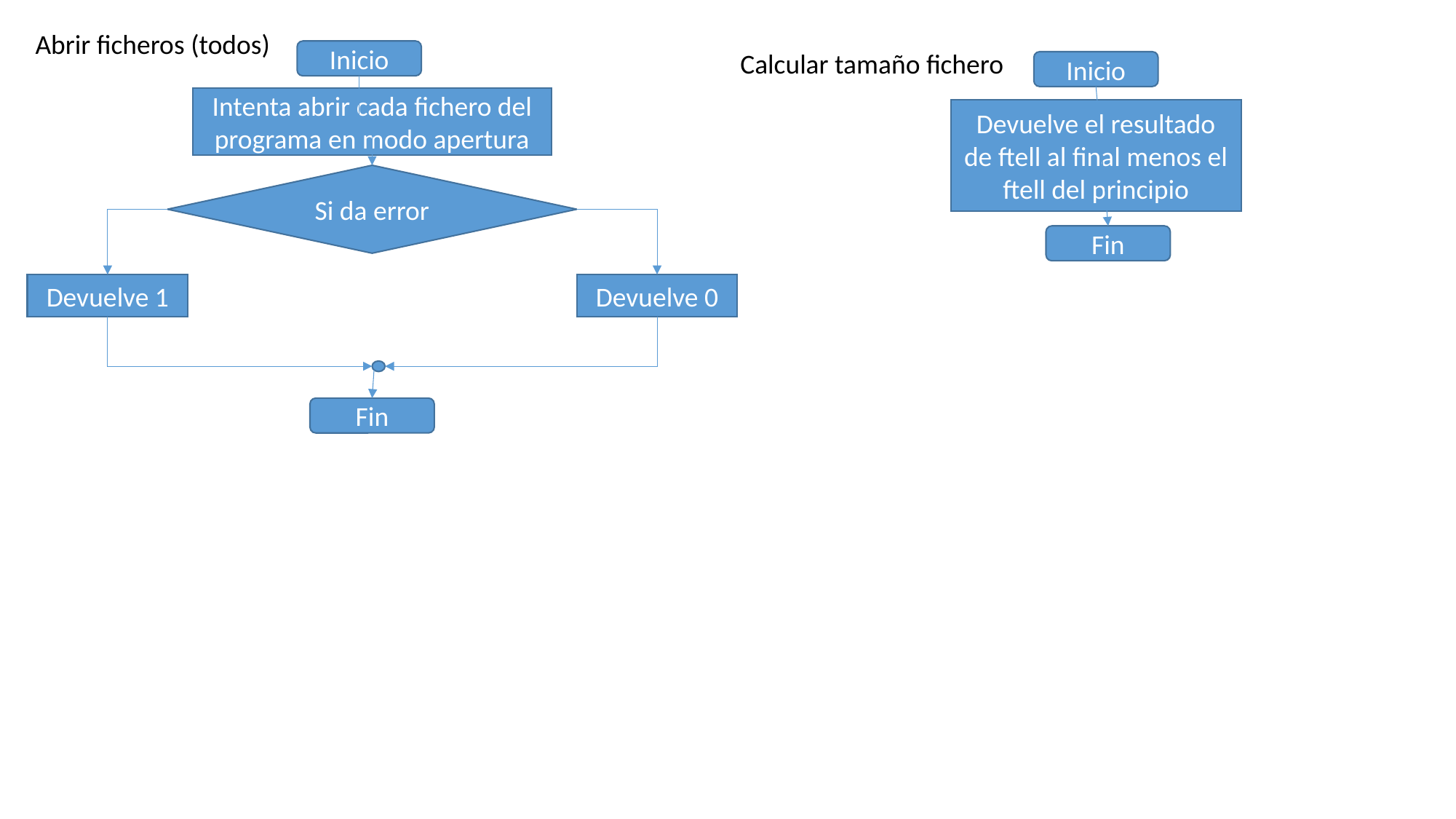

Abrir ficheros (todos)
Inicio
Calcular tamaño fichero
Inicio
Intenta abrir cada fichero del programa en modo apertura
Devuelve el resultado de ftell al final menos el ftell del principio
Si da error
Fin
Devuelve 1
Devuelve 0

Fin